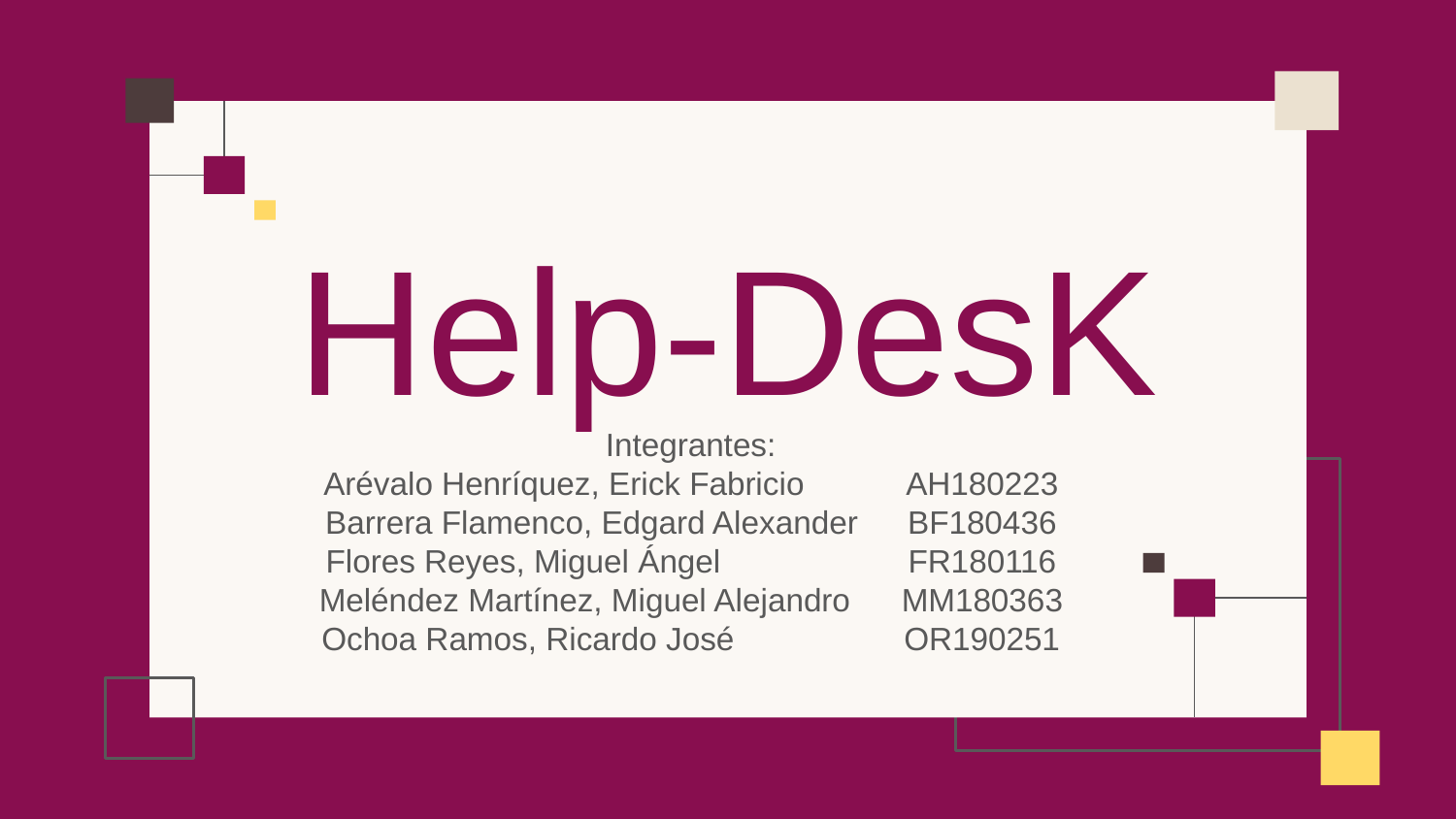

# Help-DesK
Integrantes:
Arévalo Henríquez, Erick Fabricio	AH180223
Barrera Flamenco, Edgard Alexander	BF180436
Flores Reyes, Miguel Ángel		FR180116
Meléndez Martínez, Miguel Alejandro	MM180363
Ochoa Ramos, Ricardo José		OR190251